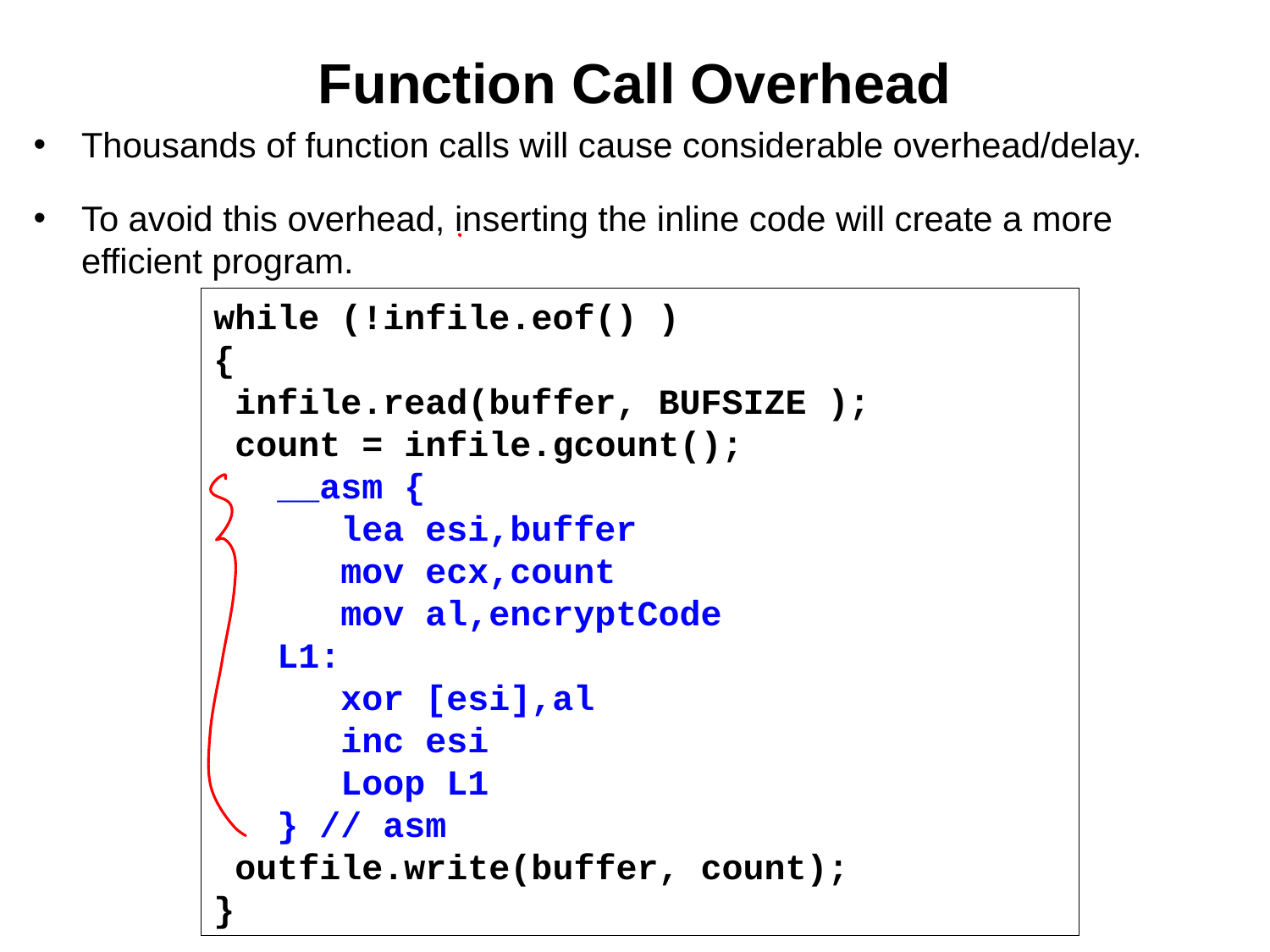

# Function Call Overhead
Thousands of function calls will cause considerable overhead/delay.
To avoid this overhead, inserting the inline code will create a more efficient program.
while (!infile.eof() )
{
 infile.read(buffer, BUFSIZE );
 count = infile.gcount();
__asm {
lea esi,buffer
mov ecx,count
mov al,encryptCode
L1:
xor [esi],al
inc esi
Loop L1
} // asm
 outfile.write(buffer, count);
}